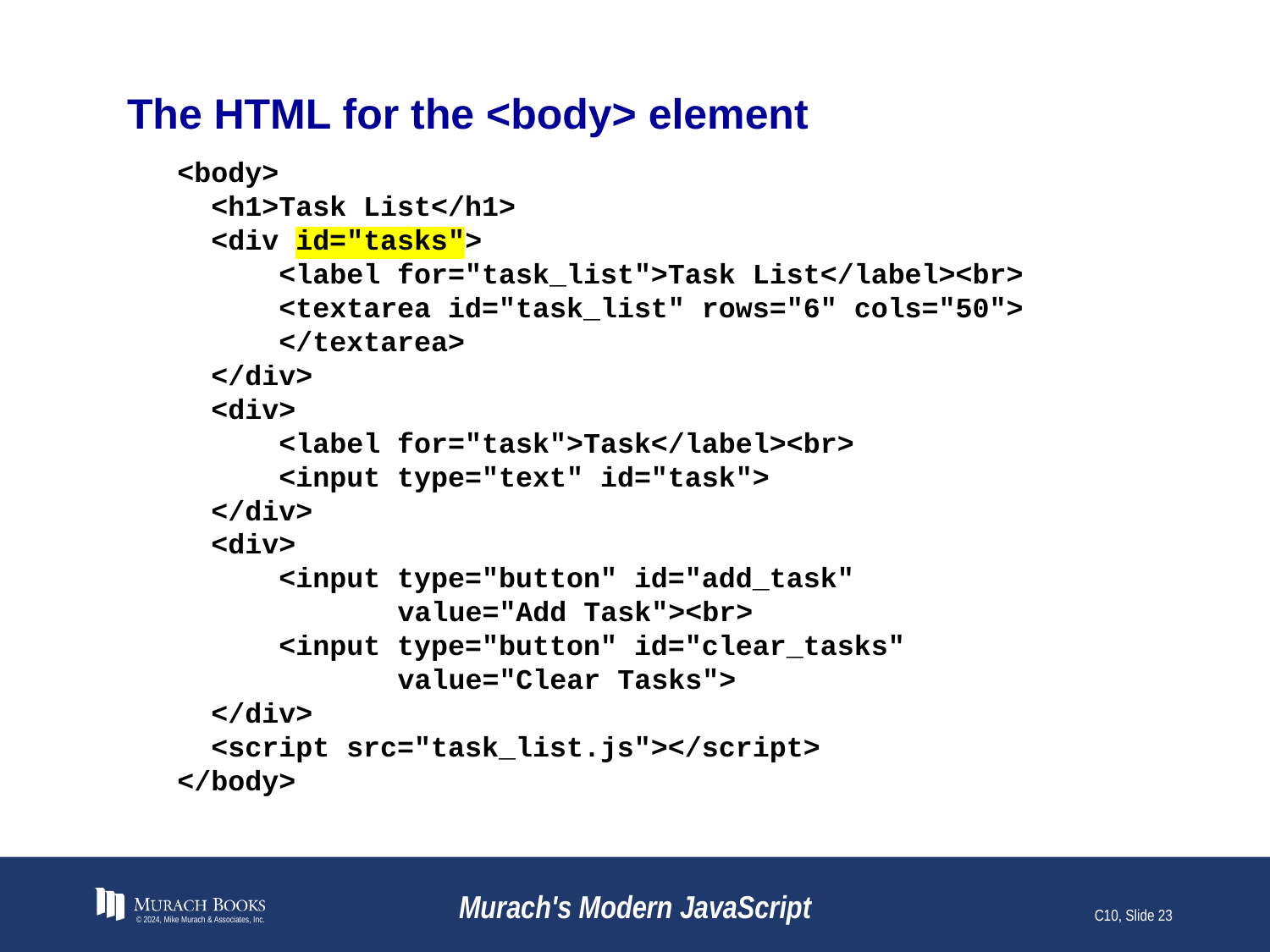

# The HTML for the <body> element
<body>
  <h1>Task List</h1>
  <div id="tasks">
      <label for="task_list">Task List</label><br>
      <textarea id="task_list" rows="6" cols="50">
      </textarea>
  </div>
  <div>
      <label for="task">Task</label><br>
      <input type="text" id="task">
  </div>
  <div>
      <input type="button" id="add_task"
             value="Add Task"><br>
      <input type="button" id="clear_tasks"
             value="Clear Tasks">
  </div>
  <script src="task_list.js"></script>
</body>

© 2024, Mike Murach & Associates, Inc.
Murach's Modern JavaScript

C10, Slide 23